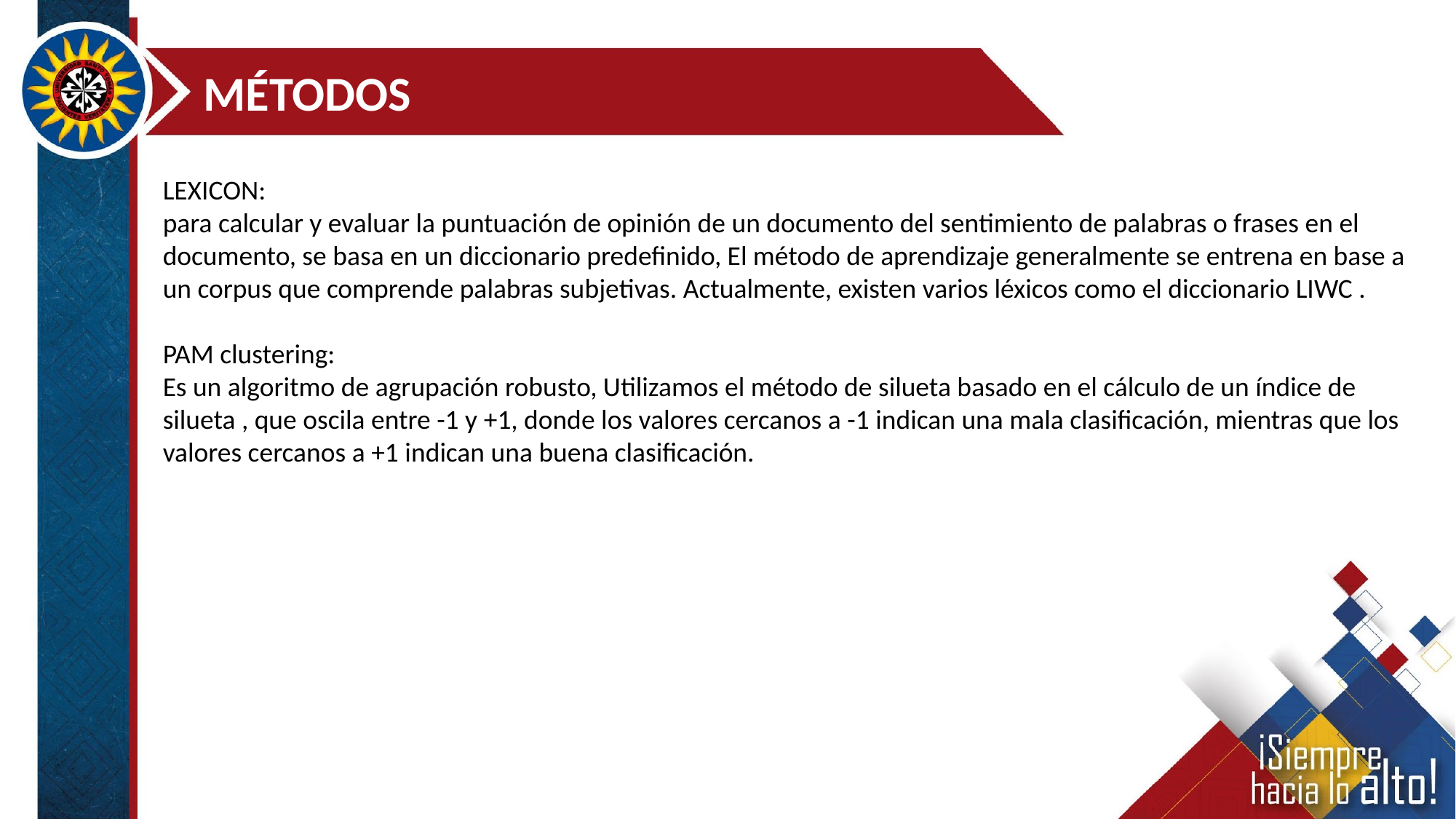

MÉTODOS
LEXICON:
para calcular y evaluar la puntuación de opinión de un documento del sentimiento de palabras o frases en el documento, se basa en un diccionario predefinido, El método de aprendizaje generalmente se entrena en base a un corpus que comprende palabras subjetivas. Actualmente, existen varios léxicos como el diccionario LIWC .

PAM clustering:
Es un algoritmo de agrupación robusto, Utilizamos el método de silueta basado en el cálculo de un índice de silueta , que oscila entre -1 y +1, donde los valores cercanos a -1 indican una mala clasificación, mientras que los valores cercanos a +1 indican una buena clasificación.